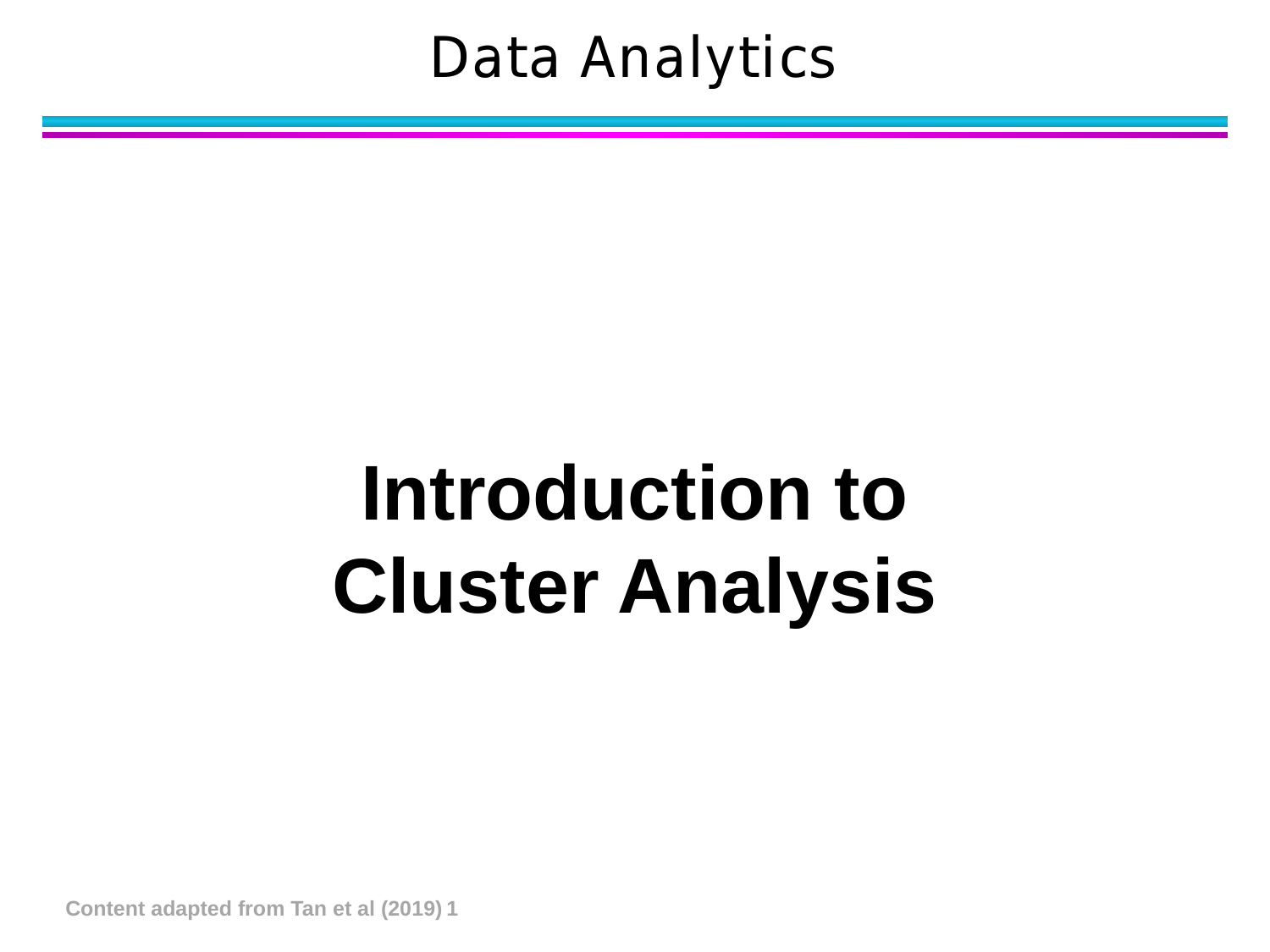

# Data Analytics
Introduction to
Cluster Analysis